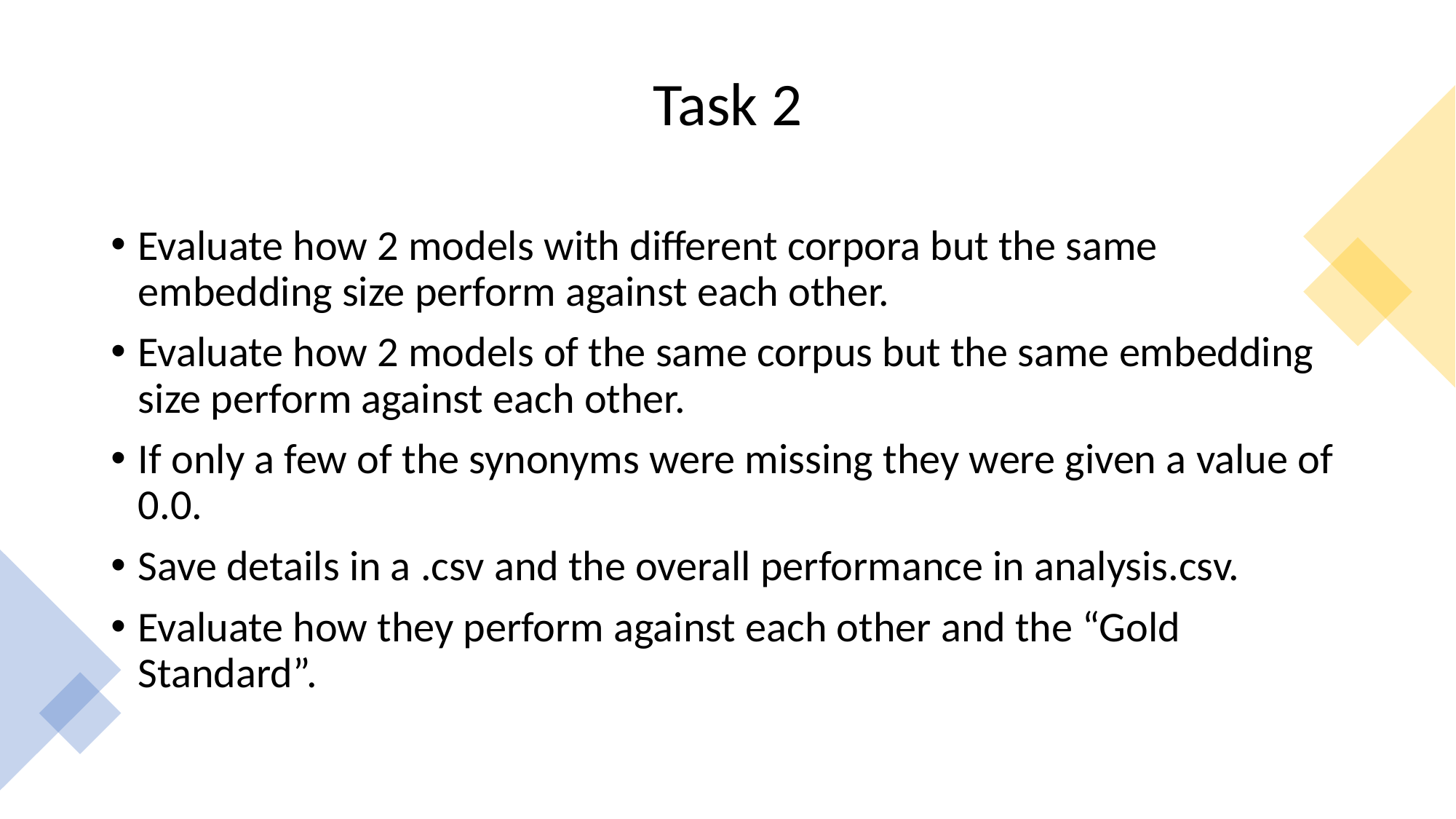

# Task 2

Evaluate how 2 models with different corpora but the same embedding size perform against each other.
Evaluate how 2 models of the same corpus but the same embedding size perform against each other.
If only a few of the synonyms were missing they were given a value of 0.0.
Save details in a .csv and the overall performance in analysis.csv.
Evaluate how they perform against each other and the “Gold Standard”.